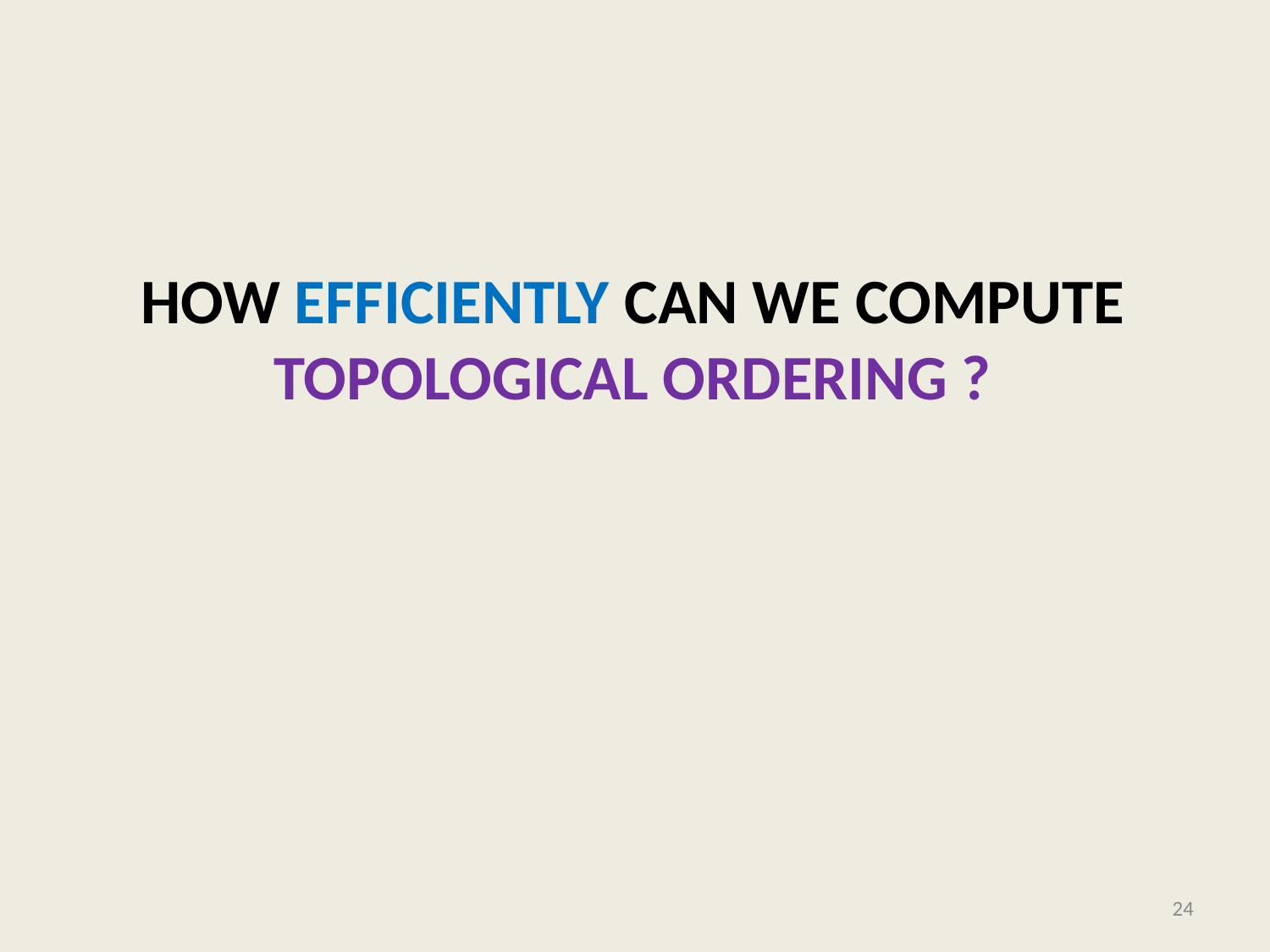

# How efficiently can we compute Topological ordering ?

24